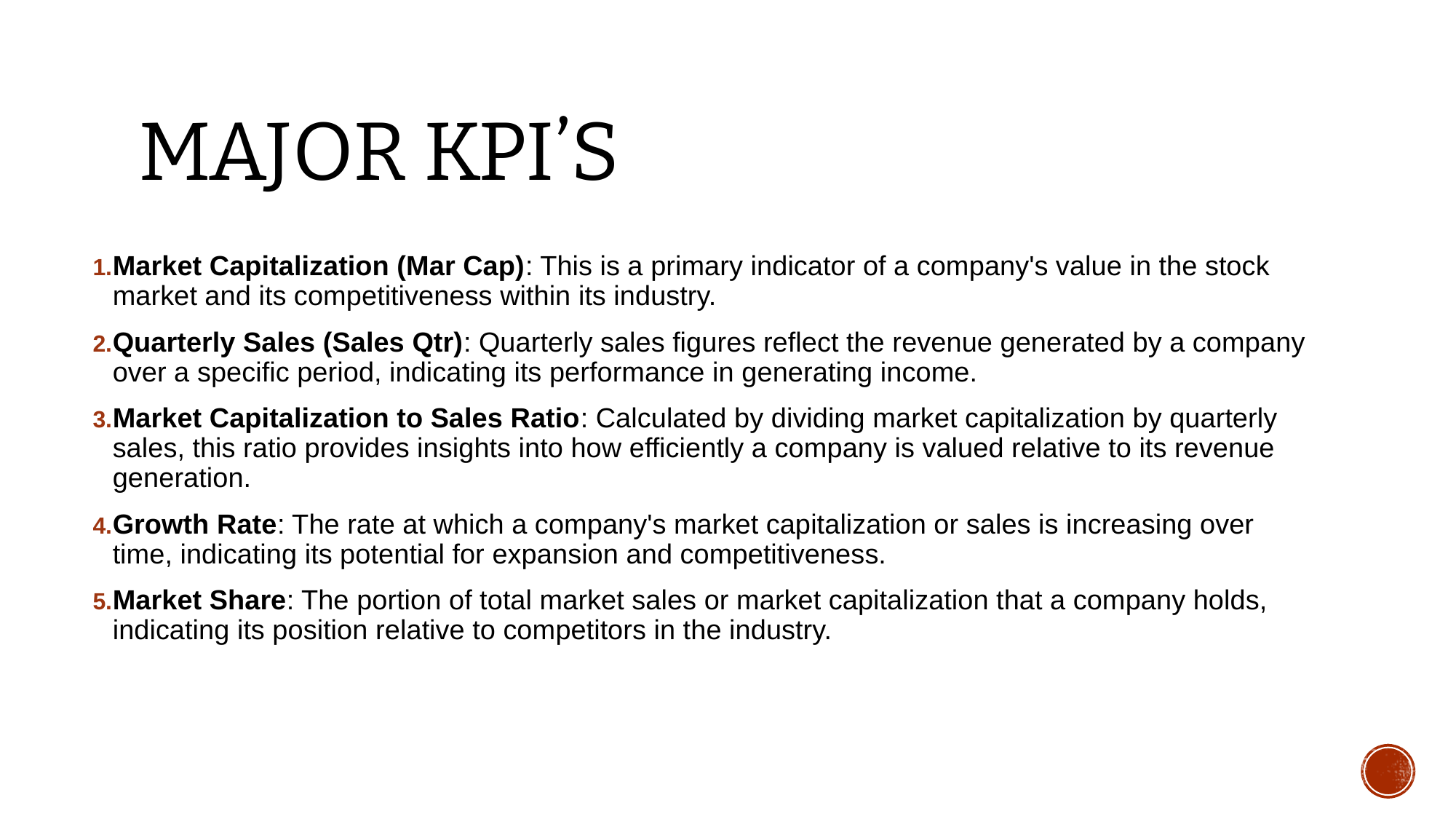

# Major KPI’s
Market Capitalization (Mar Cap): This is a primary indicator of a company's value in the stock market and its competitiveness within its industry.
Quarterly Sales (Sales Qtr): Quarterly sales figures reflect the revenue generated by a company over a specific period, indicating its performance in generating income.
Market Capitalization to Sales Ratio: Calculated by dividing market capitalization by quarterly sales, this ratio provides insights into how efficiently a company is valued relative to its revenue generation.
Growth Rate: The rate at which a company's market capitalization or sales is increasing over time, indicating its potential for expansion and competitiveness.
Market Share: The portion of total market sales or market capitalization that a company holds, indicating its position relative to competitors in the industry.